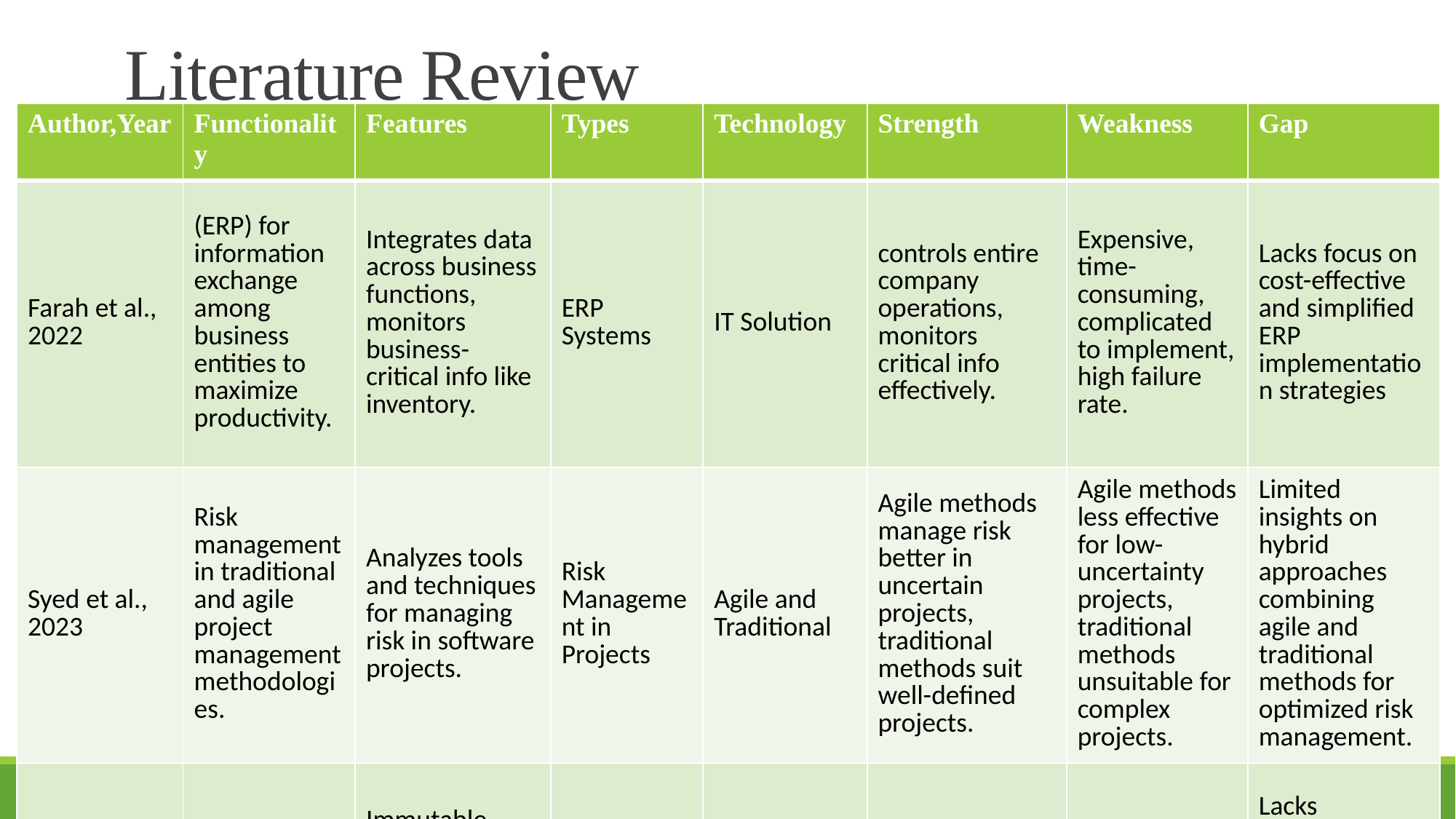

# Literature Review
| Author,Year | Functionality | Features | Types | Technology | Strength | Weakness | Gap |
| --- | --- | --- | --- | --- | --- | --- | --- |
| Farah et al., 2022 | (ERP) for information exchange among business entities to maximize productivity. | Integrates data across business functions, monitors business-critical info like inventory. | ERP Systems | IT Solution | controls entire company operations, monitors critical info effectively. | Expensive, time-consuming, complicated to implement, high failure rate. | Lacks focus on cost-effective and simplified ERP implementation strategies |
| Syed et al., 2023 | Risk management in traditional and agile project management methodologies. | Analyzes tools and techniques for managing risk in software projects. | Risk Management in Projects | Agile and Traditional | Agile methods manage risk better in uncertain projects, traditional methods suit well-defined projects. | Agile methods less effective for low-uncertainty projects, traditional methods unsuitable for complex projects. | Limited insights on hybrid approaches combining agile and traditional methods for optimized risk management. |
| Han et al., 2022 | Blockchain technology for secure and transparent project tracking. | Immutable record of project activities, fraud reduction, milestone documentation. | Blockchain in Project Tracking | Blockchain Technology | Enhances accountability, lowers fraud, improves efficiency of project management. | Limited scalability for smaller projects, complexity in implementation. | Lacks discussion on integration of blockchain with existing project management tools and frameworks. |